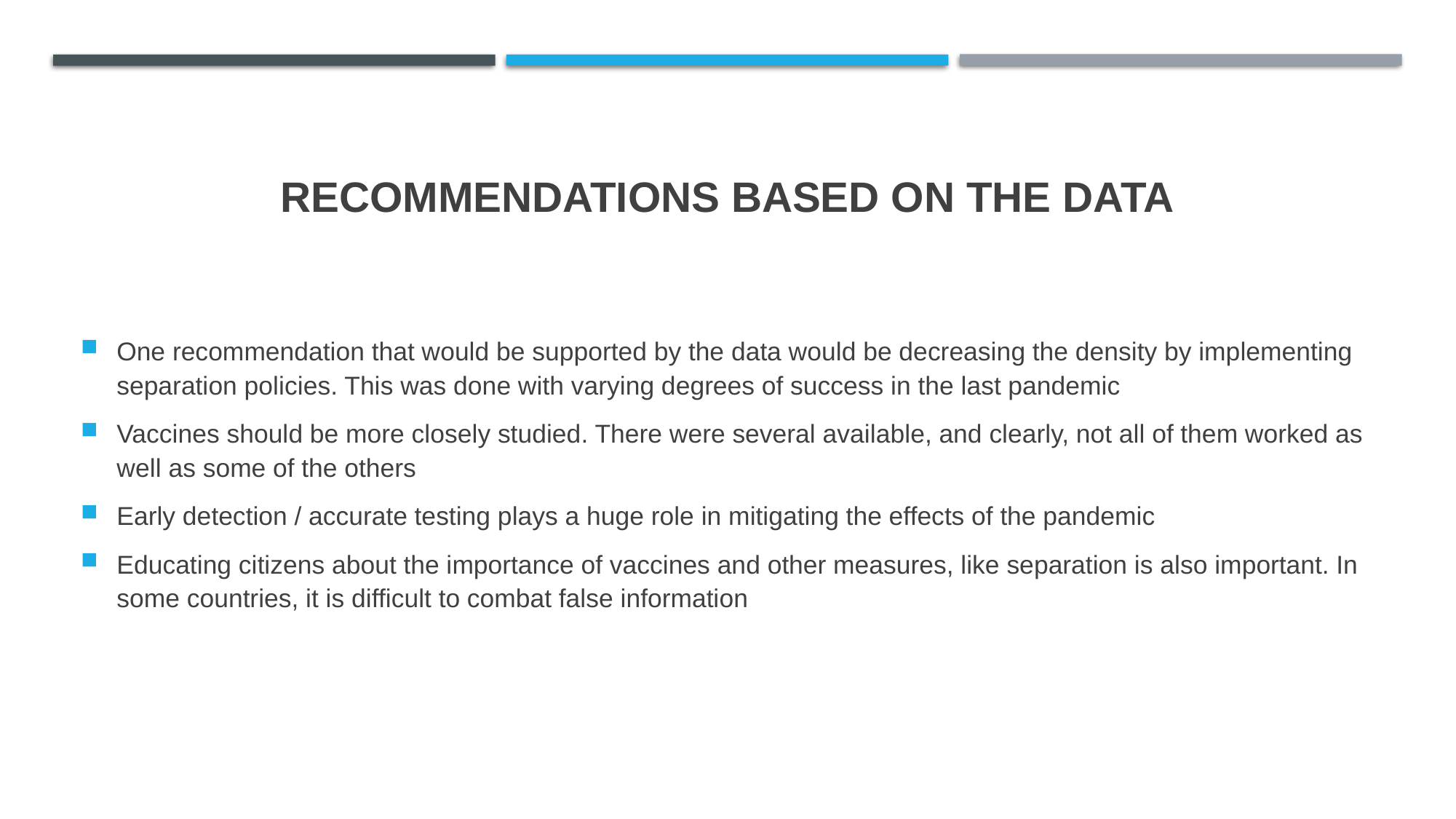

# Recommendations based on the data
One recommendation that would be supported by the data would be decreasing the density by implementing separation policies. This was done with varying degrees of success in the last pandemic
Vaccines should be more closely studied. There were several available, and clearly, not all of them worked as well as some of the others
Early detection / accurate testing plays a huge role in mitigating the effects of the pandemic
Educating citizens about the importance of vaccines and other measures, like separation is also important. In some countries, it is difficult to combat false information